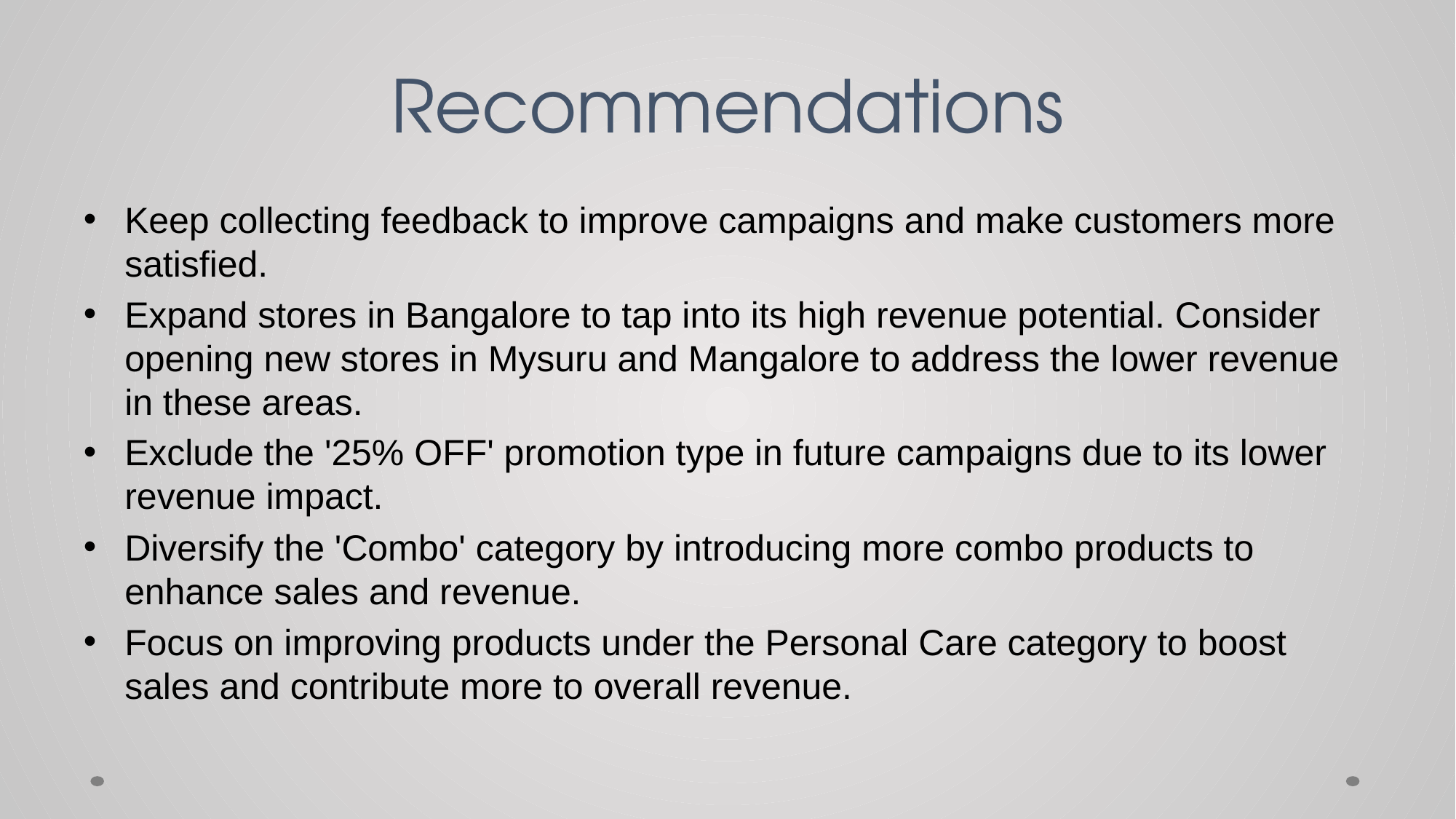

# Recommendations
Keep collecting feedback to improve campaigns and make customers more satisfied.
Expand stores in Bangalore to tap into its high revenue potential. Consider opening new stores in Mysuru and Mangalore to address the lower revenue in these areas.
Exclude the '25% OFF' promotion type in future campaigns due to its lower revenue impact.
Diversify the 'Combo' category by introducing more combo products to enhance sales and revenue.
Focus on improving products under the Personal Care category to boost sales and contribute more to overall revenue.